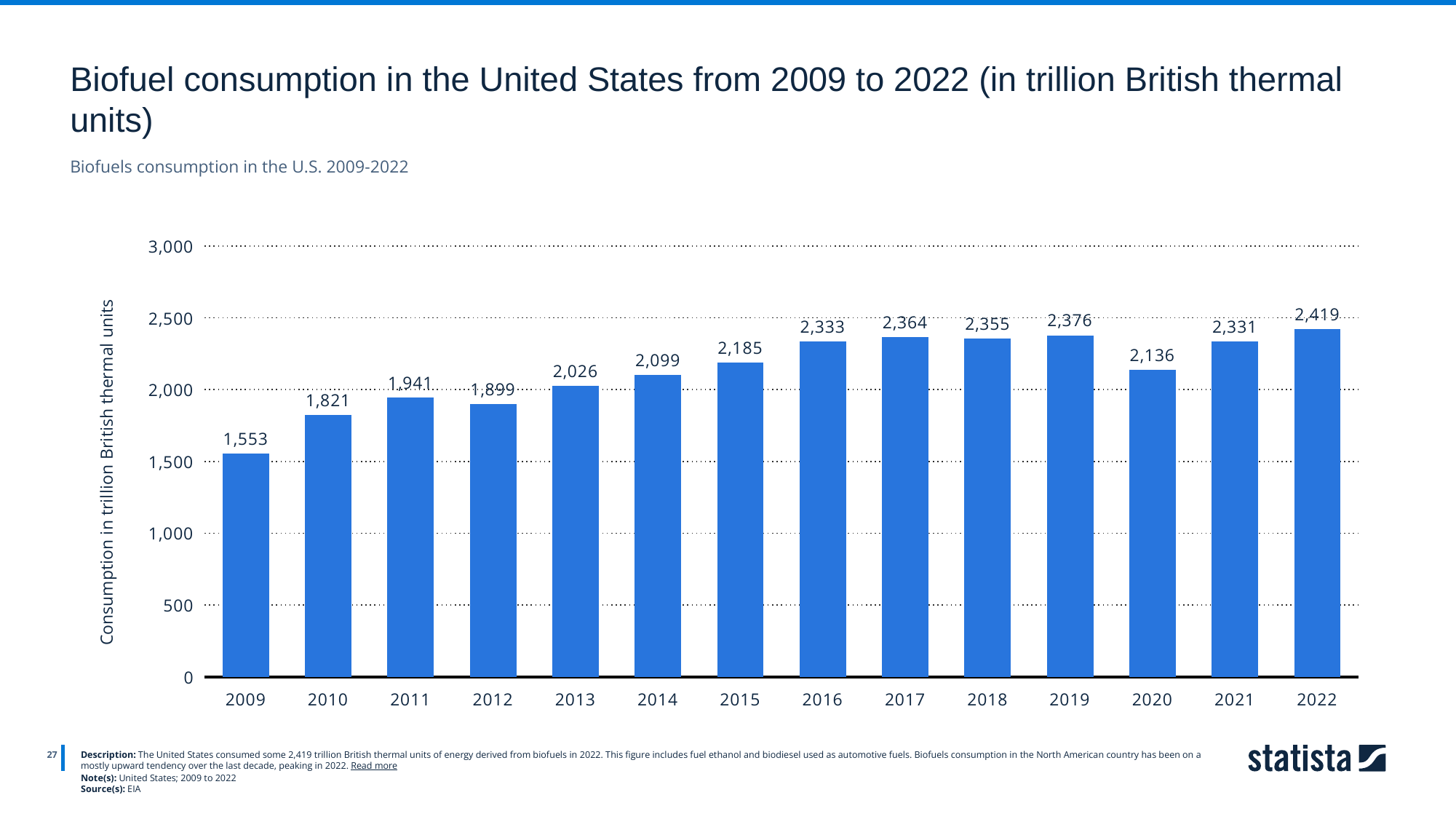

Biofuel consumption in the United States from 2009 to 2022 (in trillion British thermal units)
Biofuels consumption in the U.S. 2009-2022

### Chart

| Category | Column1 |
|---|---|
| 2009 | 1553.0 |
| 2010 | 1821.0 |
| 2011 | 1941.0 |
| 2012 | 1899.0 |
| 2013 | 2026.0 |
| 2014 | 2099.0 |
| 2015 | 2185.0 |
| 2016 | 2333.0 |
| 2017 | 2364.0 |
| 2018 | 2355.0 |
| 2019 | 2376.0 |
| 2020 | 2136.0 |
| 2021 | 2331.0 |
| 2022 | 2419.0 |
27
Description: The United States consumed some 2,419 trillion British thermal units of energy derived from biofuels in 2022. This figure includes fuel ethanol and biodiesel used as automotive fuels. Biofuels consumption in the North American country has been on a mostly upward tendency over the last decade, peaking in 2022. Read more
Note(s): United States; 2009 to 2022
Source(s): EIA